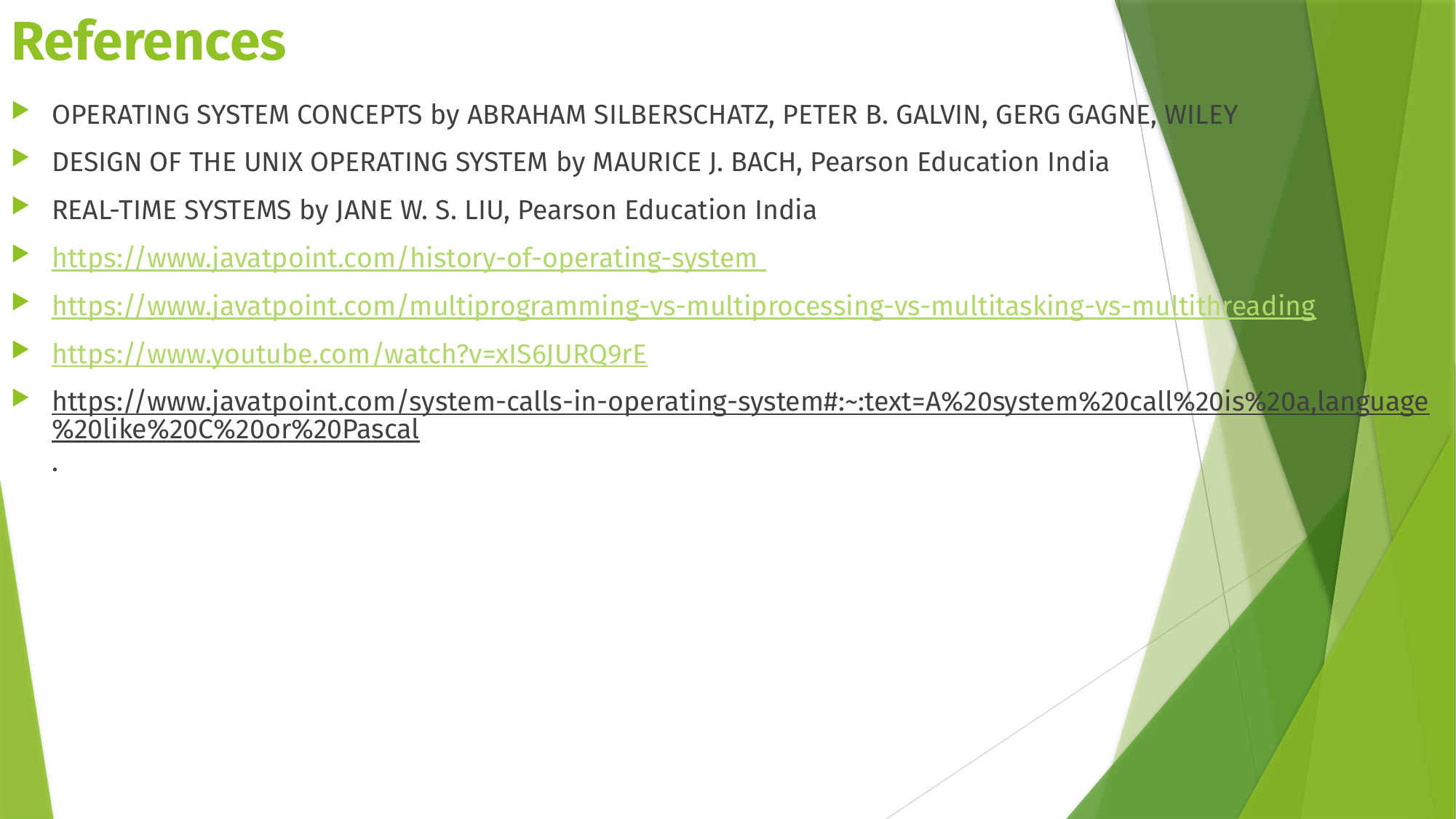

# References
OPERATING SYSTEM CONCEPTS by ABRAHAM SILBERSCHATZ, PETER B. GALVIN, GERG GAGNE, WILEY
DESIGN OF THE UNIX OPERATING SYSTEM by MAURICE J. BACH, Pearson Education India
REAL-TIME SYSTEMS by JANE W. S. LIU, Pearson Education India
https://www.javatpoint.com/history-of-operating-system
https://www.javatpoint.com/multiprogramming-vs-multiprocessing-vs-multitasking-vs-multithreading
https://www.youtube.com/watch?v=xIS6JURQ9rE
https://www.javatpoint.com/system-calls-in-operating-system#:~:text=A%20system%20call%20is%20a,language%20like%20C%20or%20Pascal.